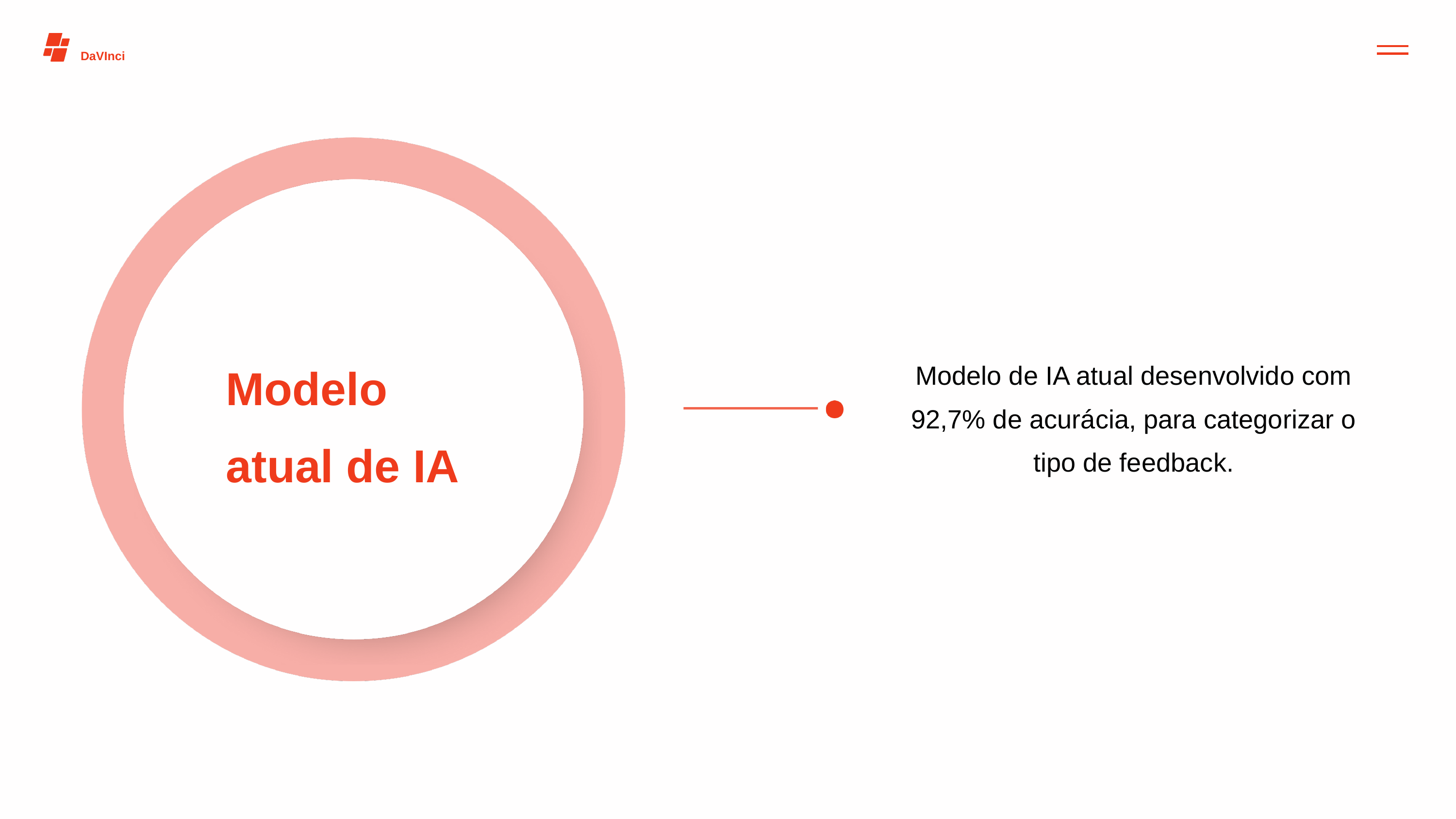

DaVInci

Modelo atual de IA
Modelo de IA atual desenvolvido com 92,7% de acurácia, para categorizar o tipo de feedback.

02